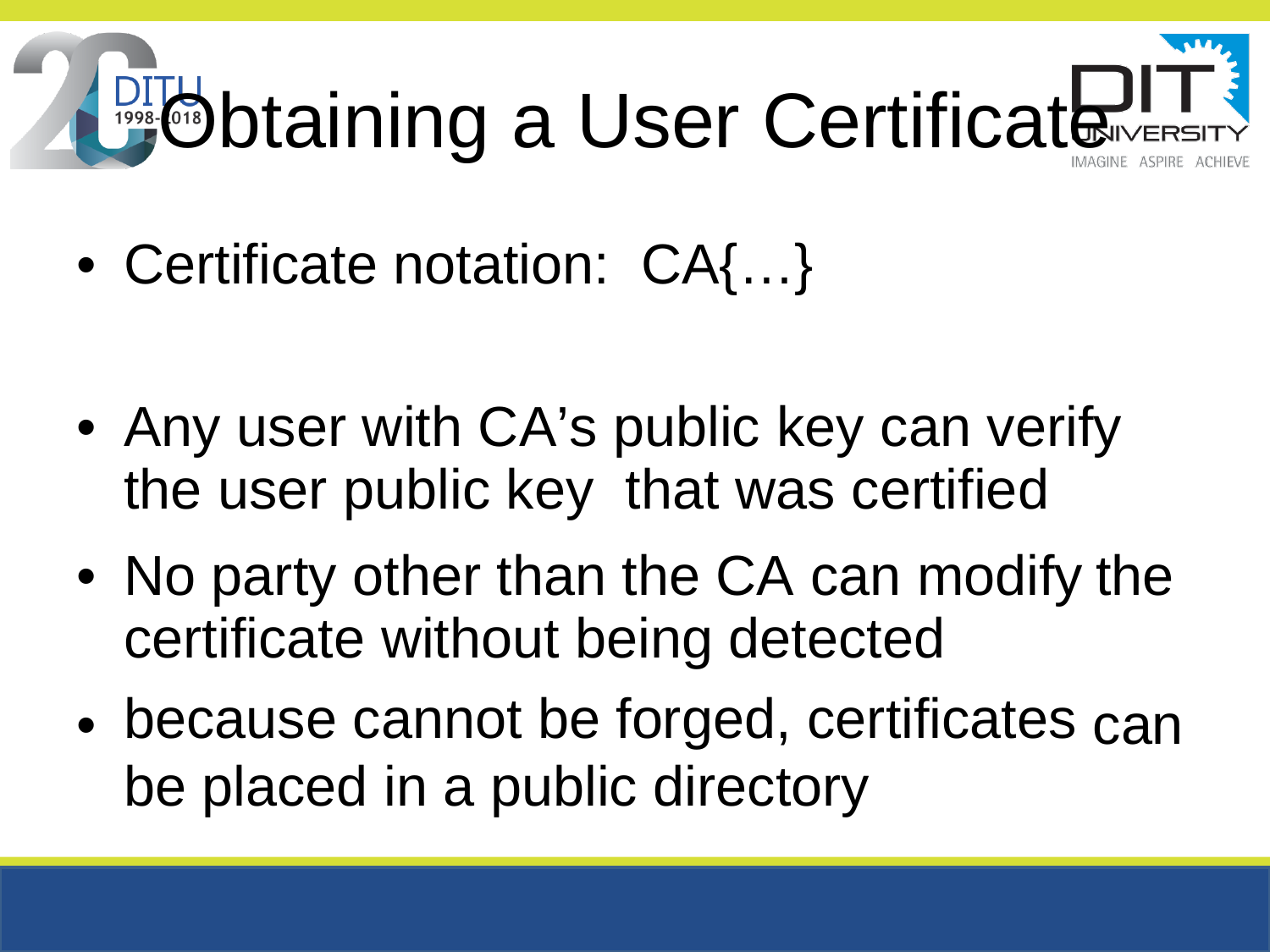

Obtaining
a
User
Certificate
•
Certificate notation:
CA{…}
•
Any user with CA’s public key can verify
the user public key that was certified
•
No party other than the CA can modify
certificate without being detected
because cannot be forged, certificates
be placed in a public directory
the
•
can